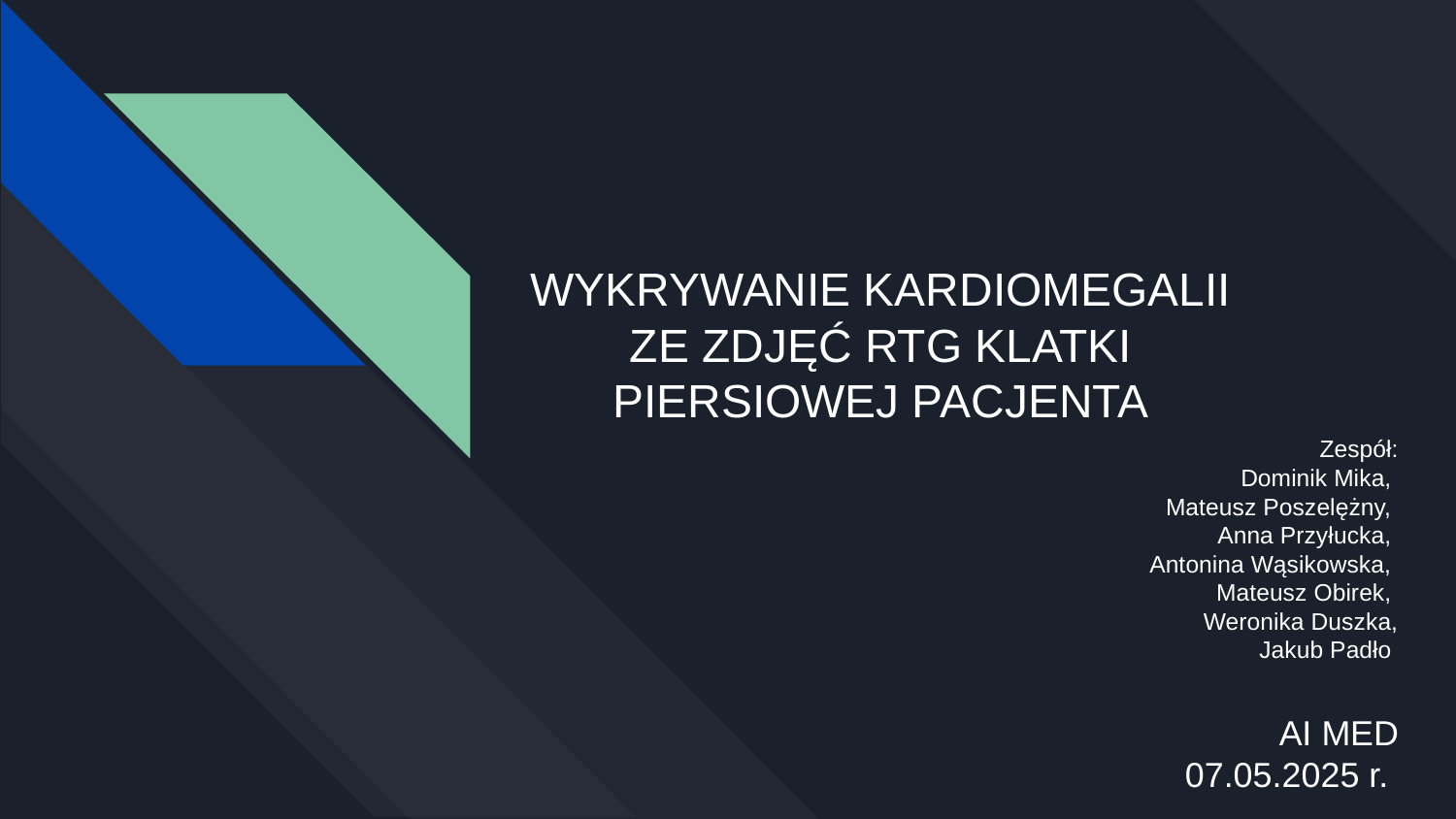

# WYKRYWANIE KARDIOMEGALII ZE ZDJĘĆ RTG KLATKI PIERSIOWEJ PACJENTA

Zespół:
Dominik Mika,
Mateusz Poszelężny,
Anna Przyłucka,
Antonina Wąsikowska,
Mateusz Obirek,
Weronika Duszka,
Jakub Padło
AI MED
07.05.2025 r.